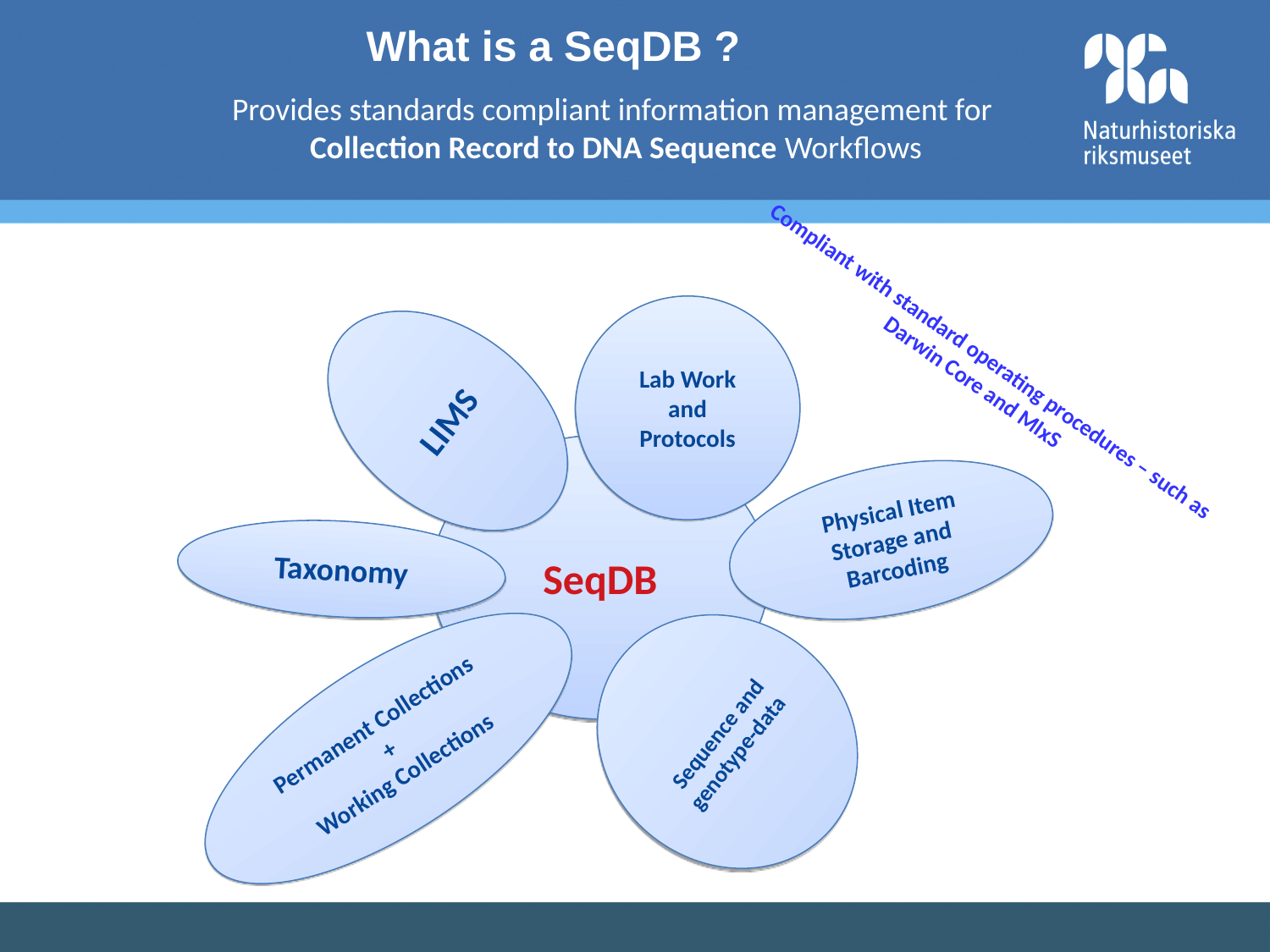

What is a SeqDB ?
Provides standards compliant information management for
Collection Record to DNA Sequence Workflows
LIMS
Lab Work and Protocols
Compliant with standard operating procedures – such as Darwin Core and MIxS
SeqDB
 Physical Item Storage and Barcoding
Taxonomy
Sequence and genotype-data
Permanent Collections
+
Working Collections